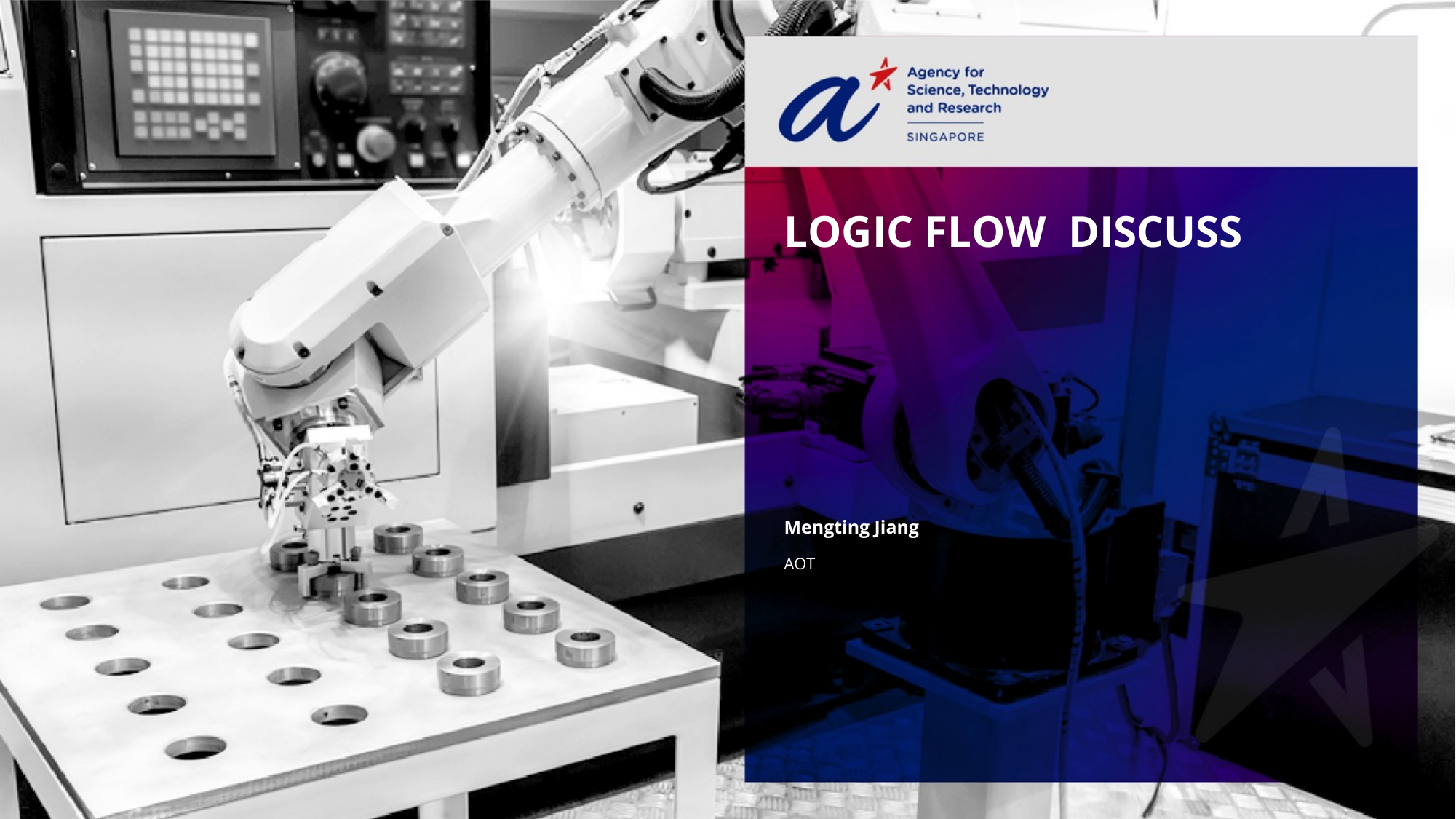

# Logic flow  discuss
Mengting Jiang
AOT